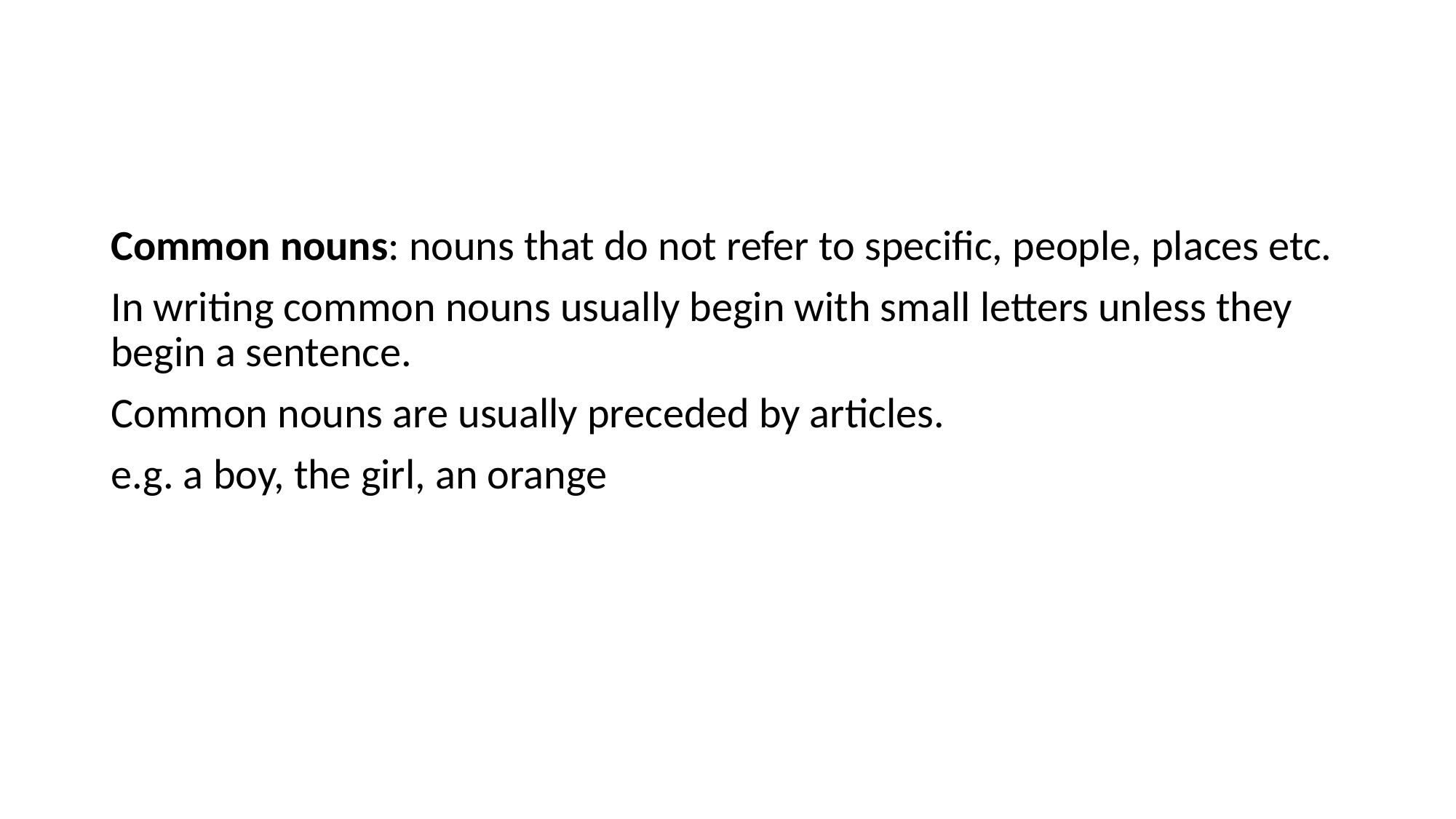

#
Common nouns: nouns that do not refer to specific, people, places etc.
In writing common nouns usually begin with small letters unless they begin a sentence.
Common nouns are usually preceded by articles.
e.g. a boy, the girl, an orange